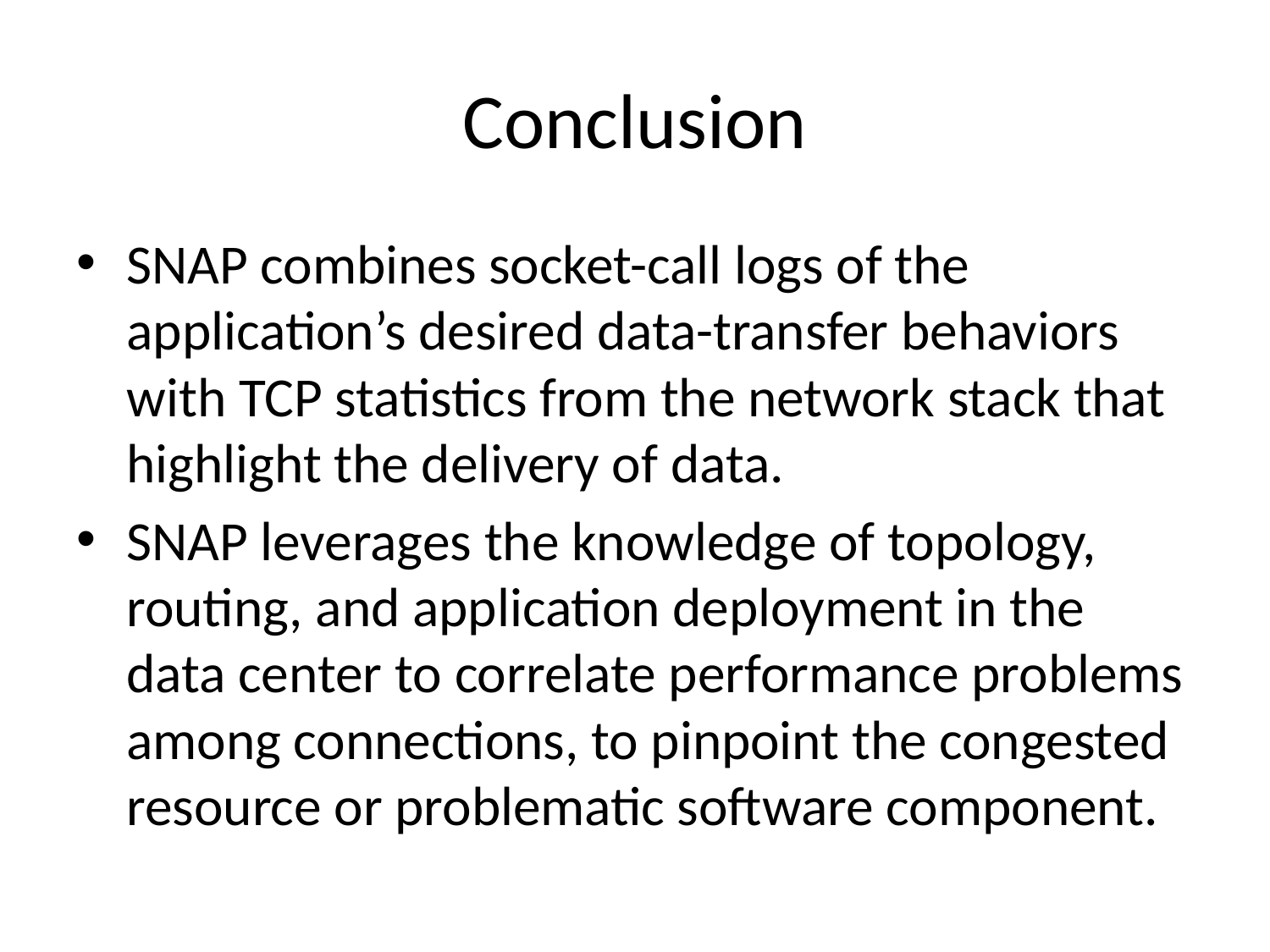

# Conclusion
SNAP combines socket-call logs of the application’s desired data-transfer behaviors with TCP statistics from the network stack that highlight the delivery of data.
SNAP leverages the knowledge of topology, routing, and application deployment in the data center to correlate performance problems among connections, to pinpoint the congested resource or problematic software component.